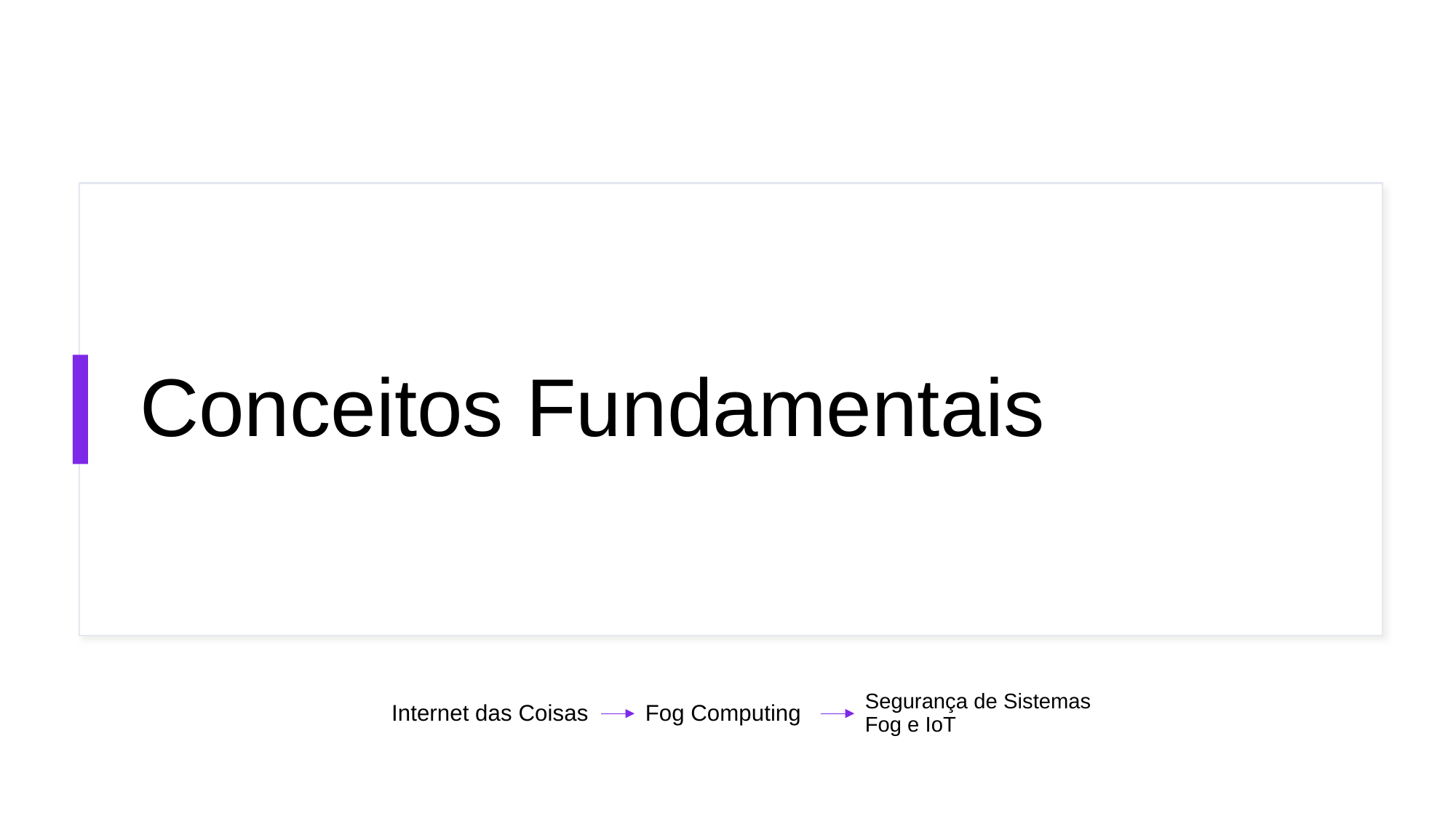

# Conceitos Fundamentais
Internet das Coisas
Fog Computing
Segurança de Sistemas Fog e IoT